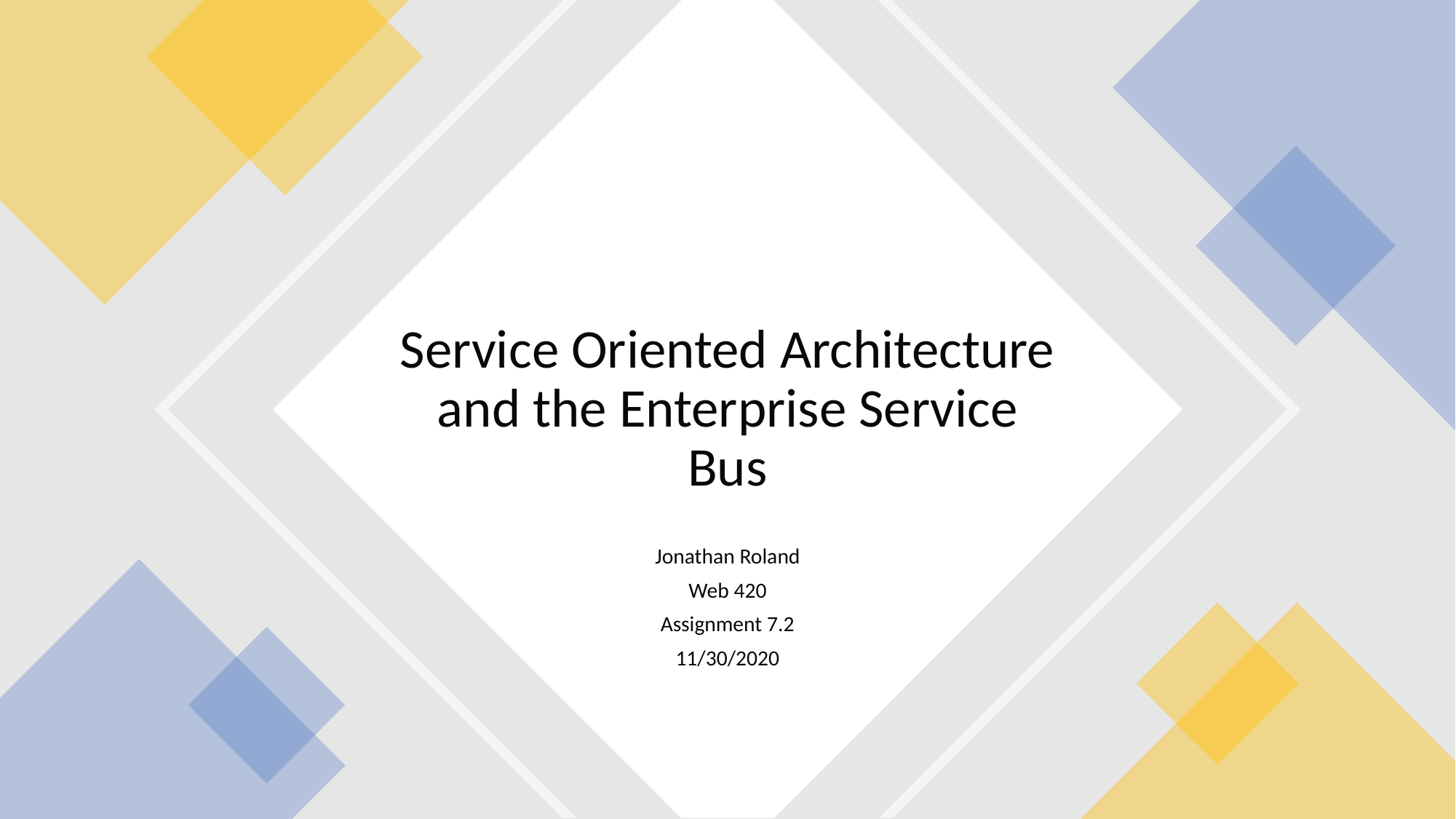

# Service Oriented Architecture and the Enterprise Service Bus
Jonathan Roland
Web 420
Assignment 7.2
11/30/2020